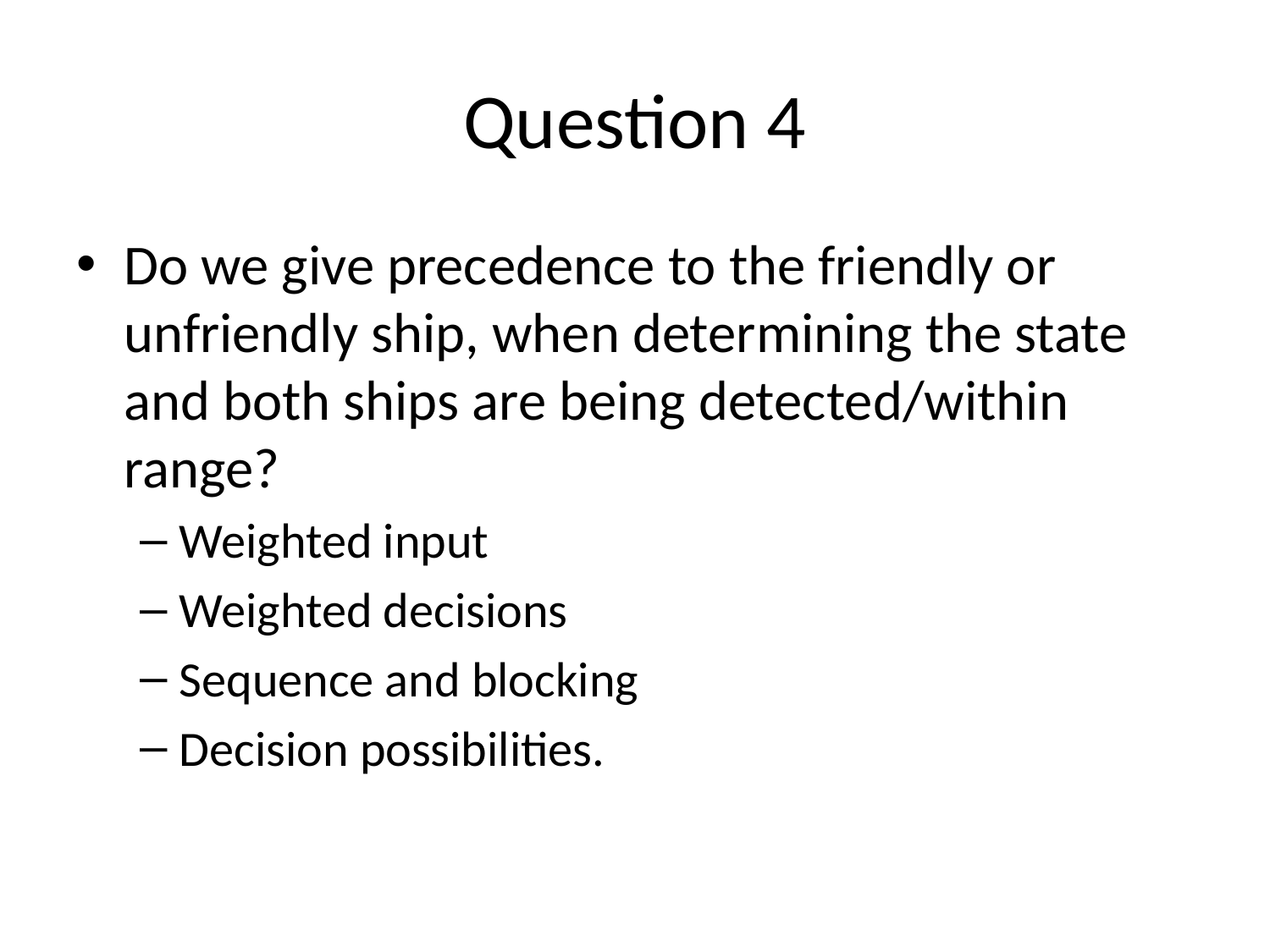

# Question 4
Do we give precedence to the friendly or unfriendly ship, when determining the state and both ships are being detected/within range?
Weighted input
Weighted decisions
Sequence and blocking
Decision possibilities.